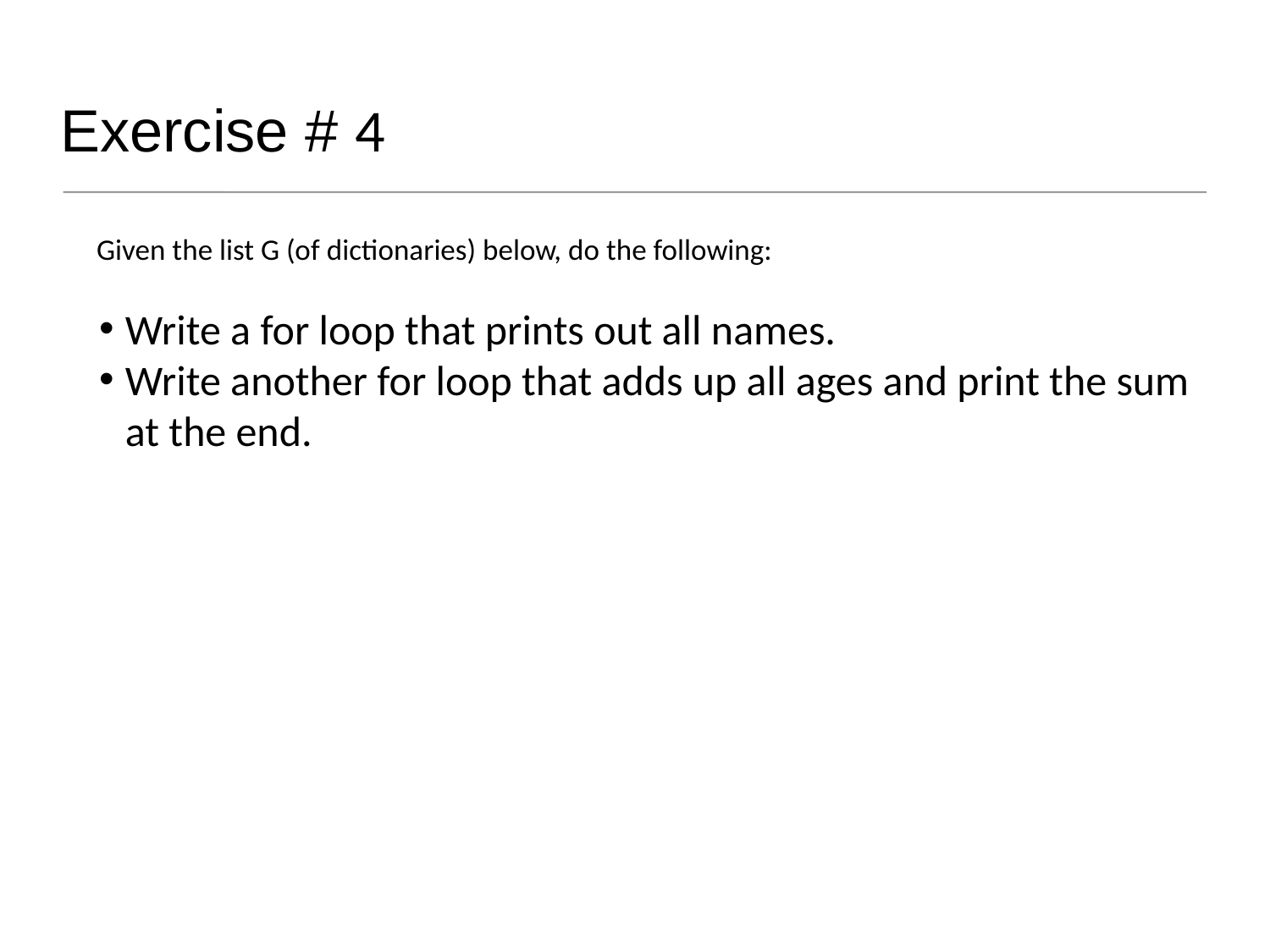

# Exercise # 4
 Given the list G (of dictionaries) below, do the following:

Write a for loop that prints out all names.
Write another for loop that adds up all ages and print the sum at the end.